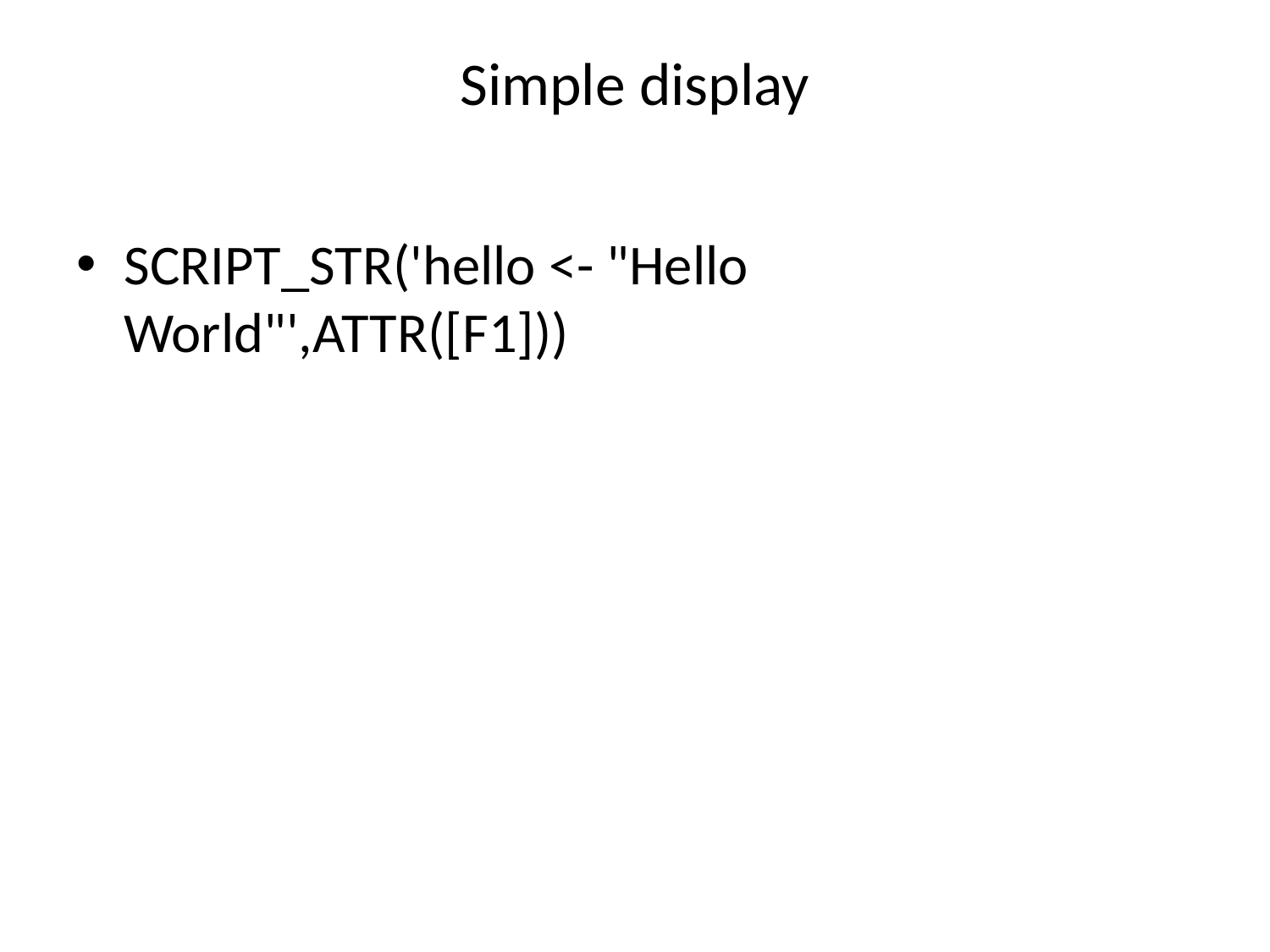

# Simple display
SCRIPT_STR('hello <- "Hello World"',ATTR([F1]))